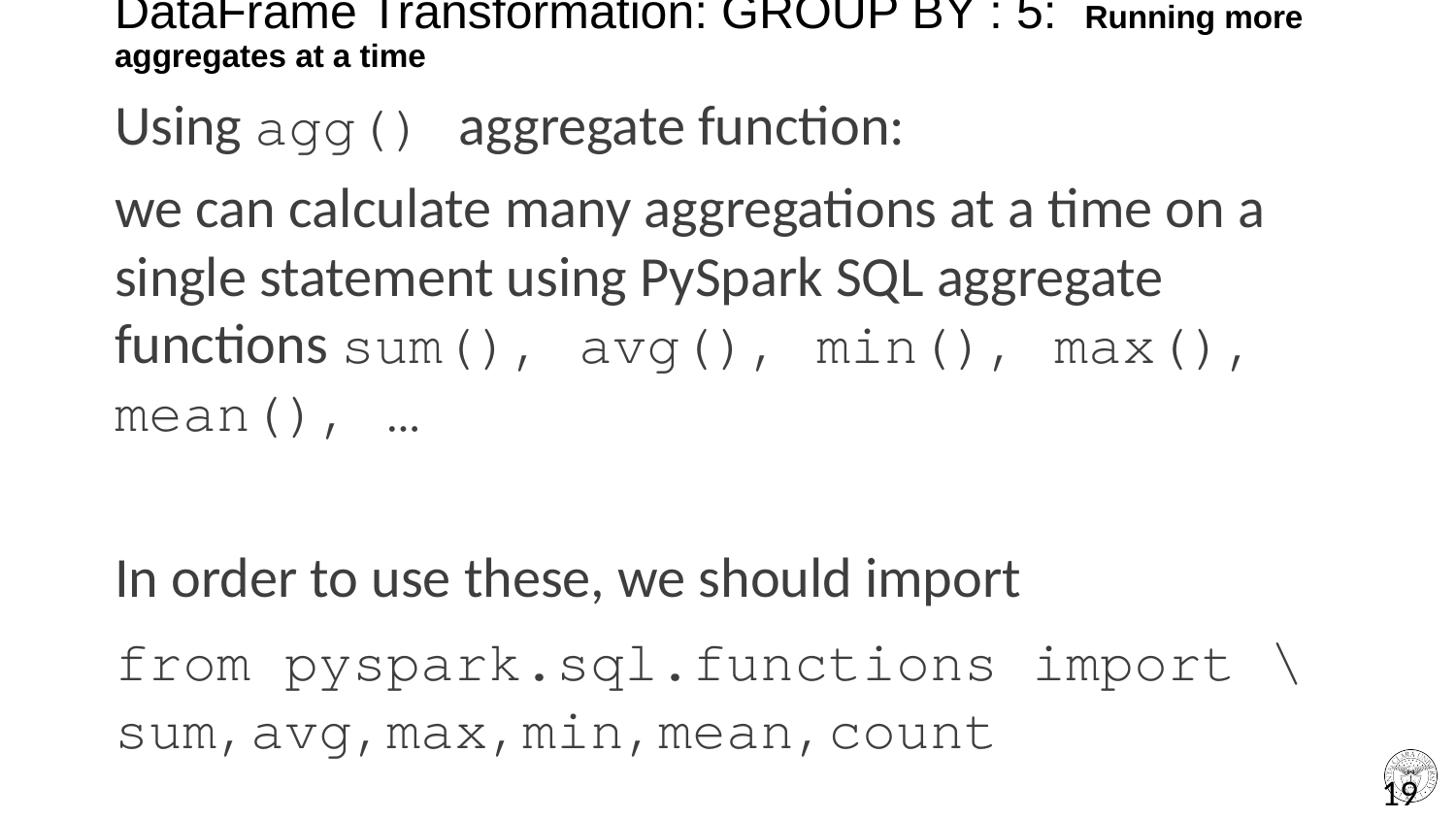

# DataFrame Transformation: GROUP BY : 5:  Running more aggregates at a time
Using agg() aggregate function:
we can calculate many aggregations at a time on a single statement using PySpark SQL aggregate functions sum(), avg(), min(), max(), mean(), …

In order to use these, we should import
from pyspark.sql.functions import \ sum,avg,max,min,mean,count
19